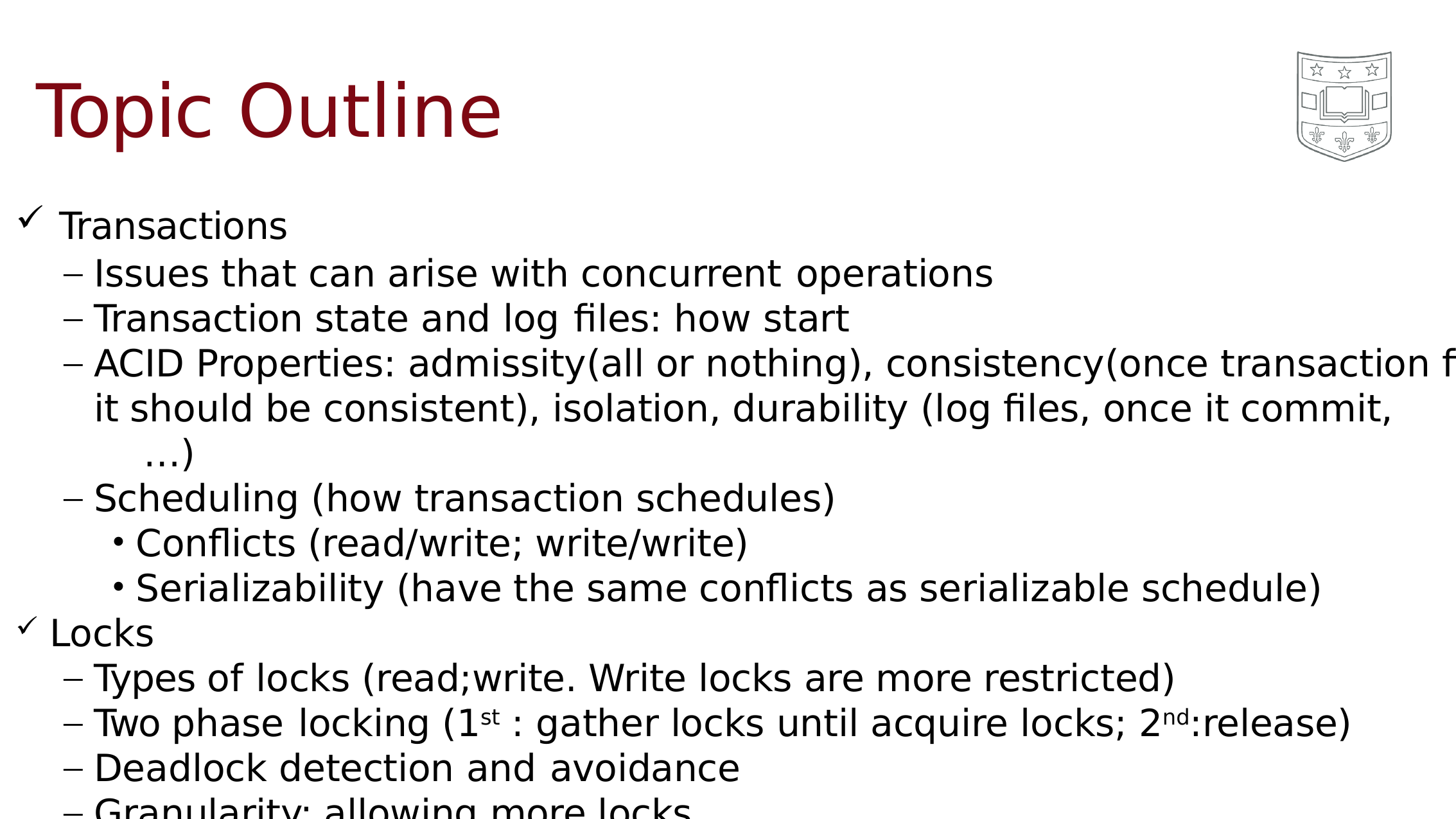

# Topic Outline
Transactions
Issues that can arise with concurrent operations
Transaction state and log files: how start
ACID Properties: admissity(all or nothing), consistency(once transaction finish, it should be consistent), isolation, durability (log files, once it commit,
	…)
Scheduling (how transaction schedules)
Conflicts (read/write; write/write)
Serializability (have the same conflicts as serializable schedule)
Locks
Types of locks (read;write. Write locks are more restricted)
Two phase locking (1st : gather locks until acquire locks; 2nd:release)
Deadlock detection and avoidance
Granularity: allowing more locks